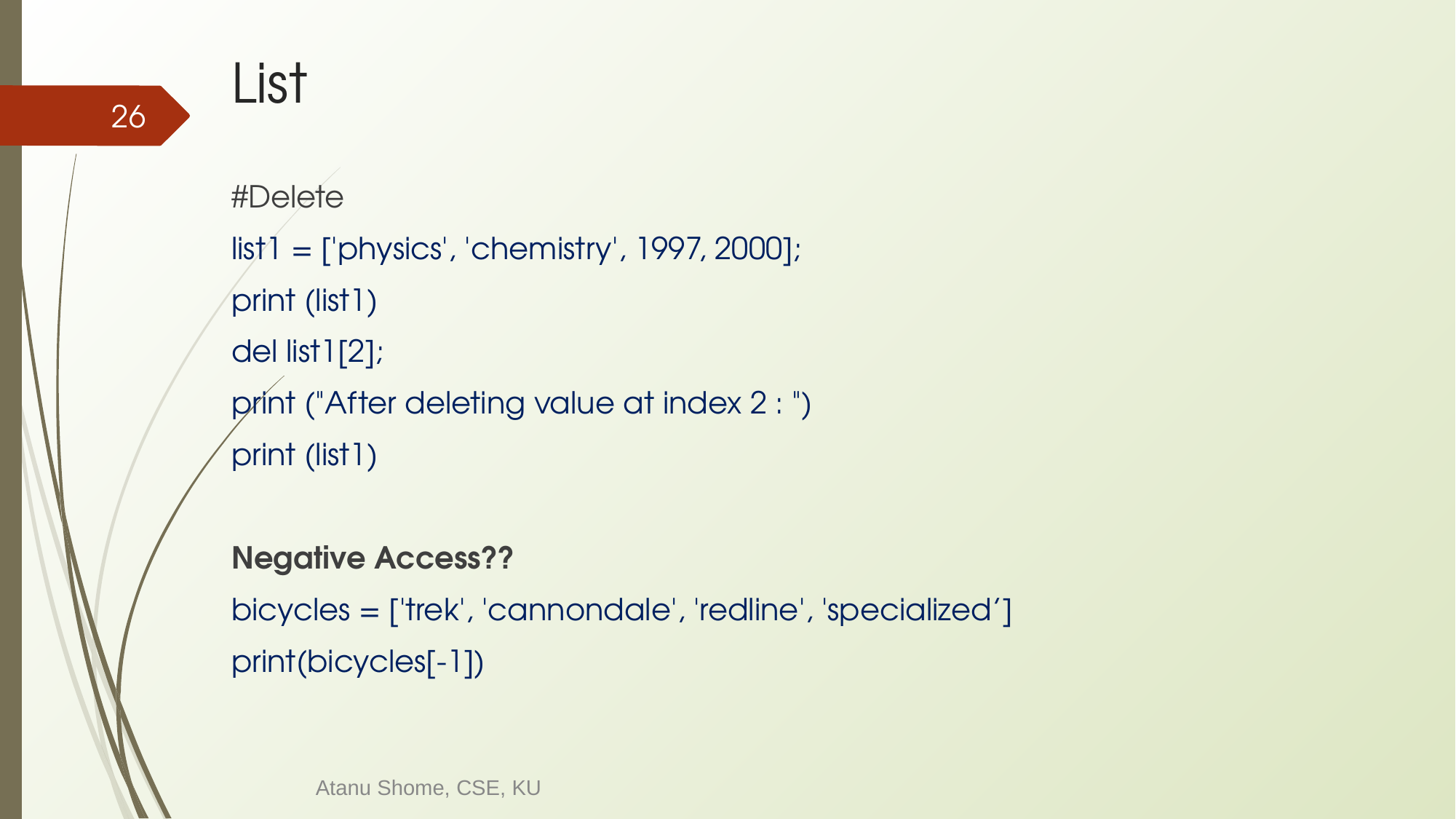

# List
26
#Delete
list1 = ['physics', 'chemistry', 1997, 2000];
print (list1)
del list1[2];
print ("After deleting value at index 2 : ")
print (list1)

Negative Access??
bicycles = ['trek', 'cannondale', 'redline', 'specialized’]
print(bicycles[-1])

Atanu Shome, CSE, KU